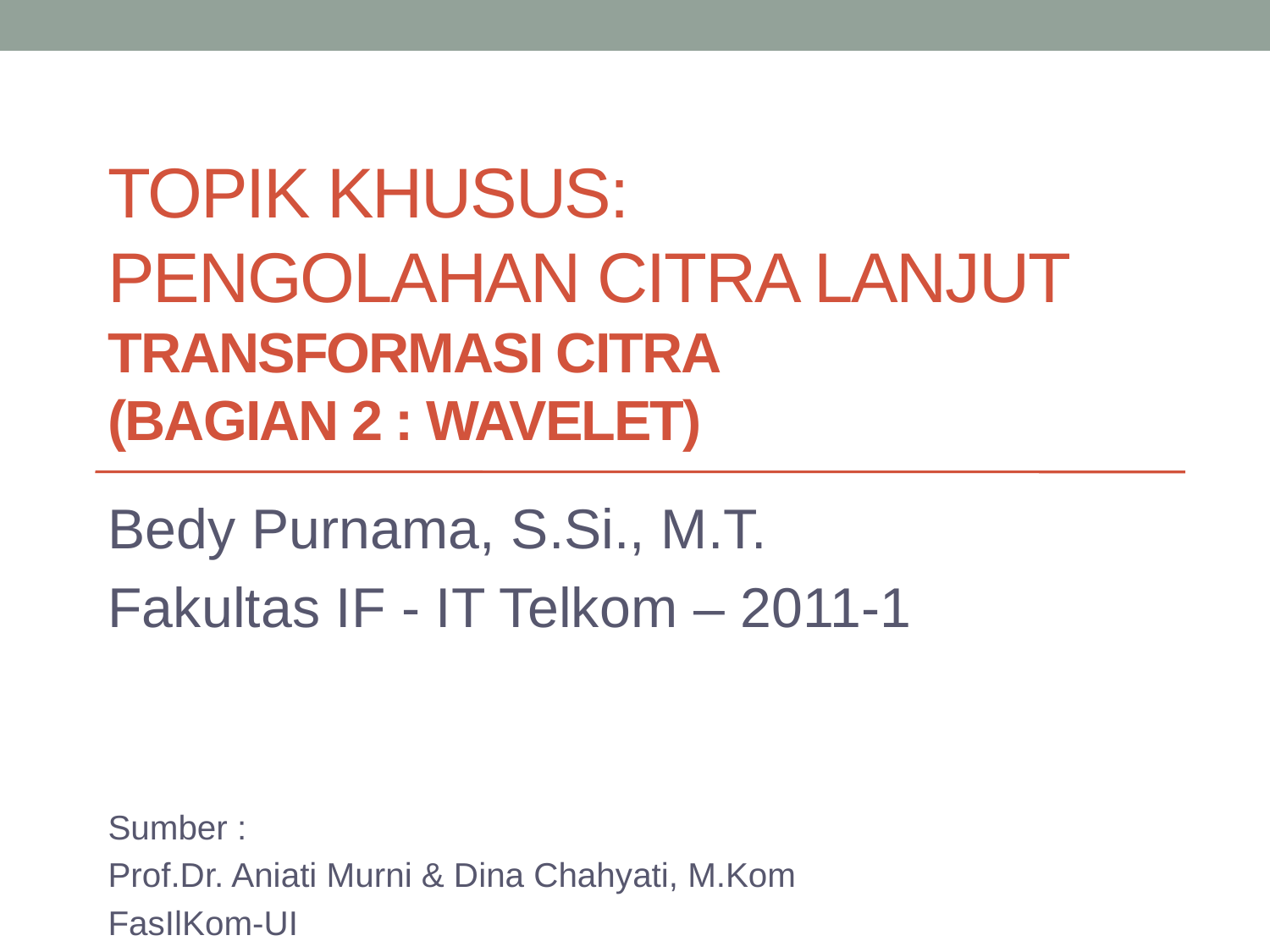

# TOPIK KHUSUS: Pengolahan Citra Lanjut Transformasi Citra (Bagian 2 : Wavelet)
Bedy Purnama, S.Si., M.T.
Fakultas IF - IT Telkom – 2011-1

Sumber :
Prof.Dr. Aniati Murni & Dina Chahyati, M.Kom
FasIlKom-UI